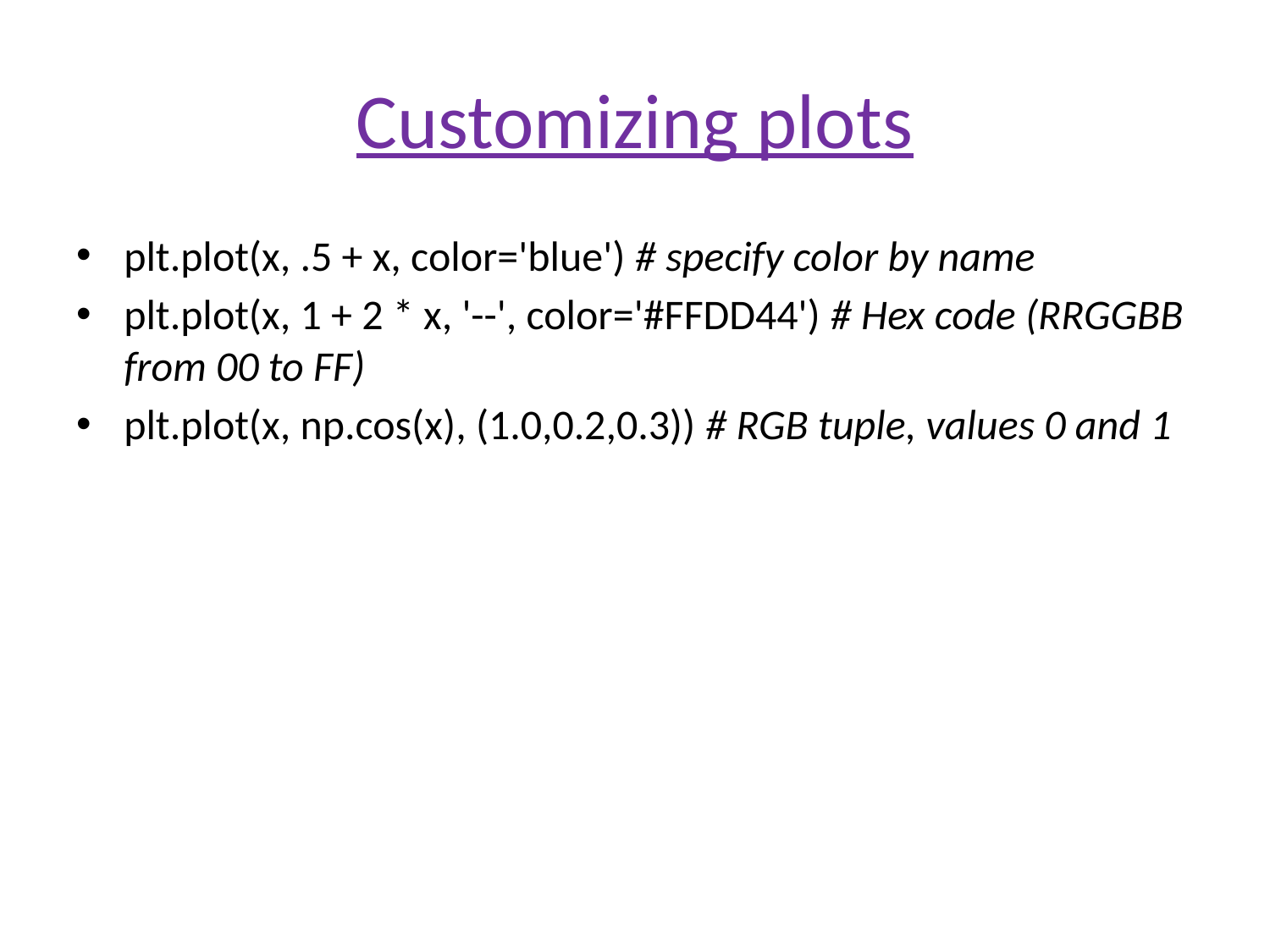

# Customizing plots
plt.plot(x, .5 + x, color='blue') # specify color by name
plt.plot(x, 1 + 2 * x, '--', color='#FFDD44') # Hex code (RRGGBB from 00 to FF)
plt.plot(x, np.cos(x), (1.0,0.2,0.3)) # RGB tuple, values 0 and 1